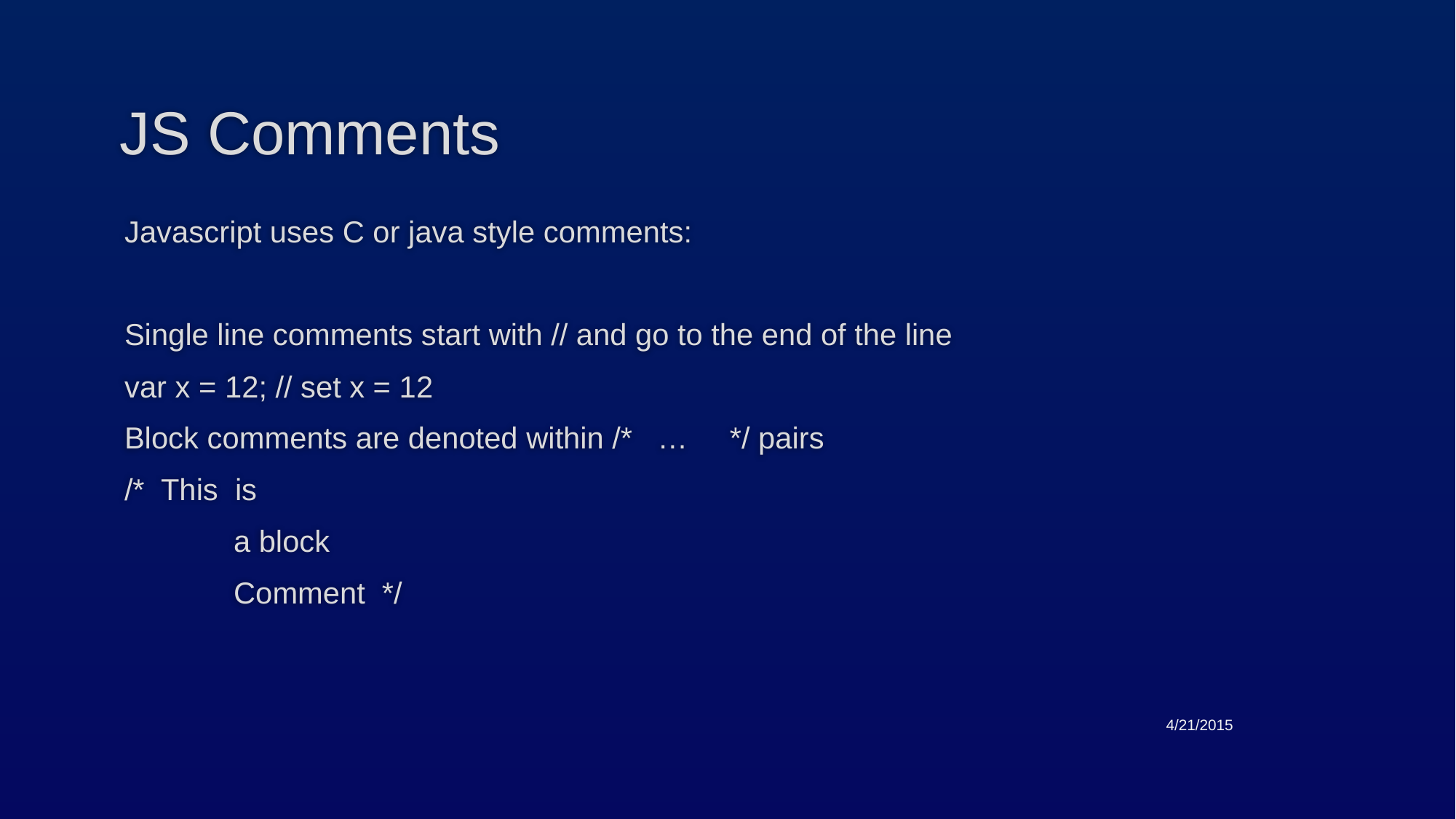

# JS Comments
Javascript uses C or java style comments:

Single line comments start with // and go to the end of the line
var x = 12; // set x = 12
Block comments are denoted within /*   …     */ pairs
/*  This  is
	a block
	Comment  */
4/21/2015